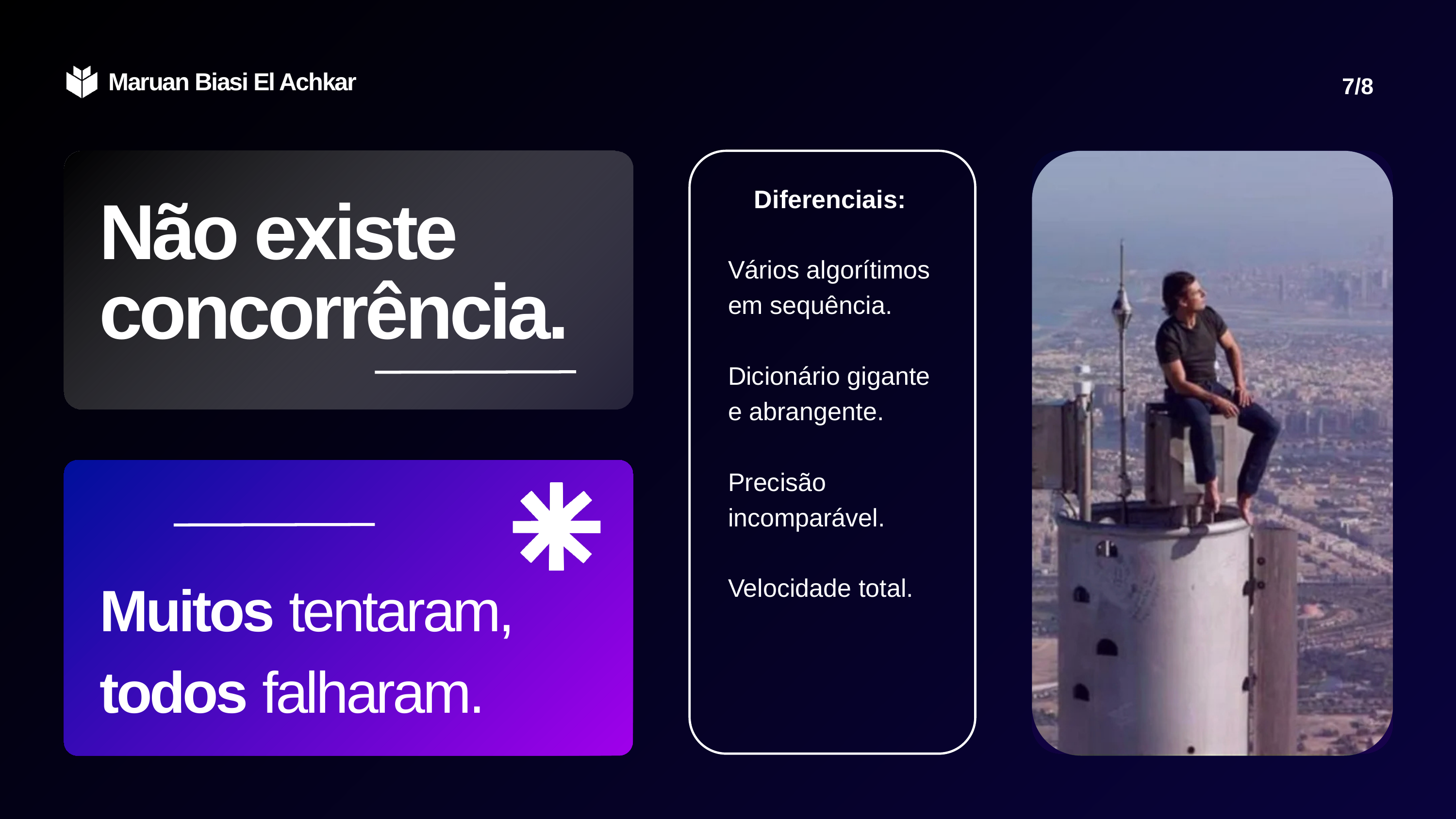

Maruan Biasi El Achkar

7/8

Diferenciais:

Vários algorítimos em sequência.

Dicionário gigante e abrangente.

Precisão incomparável.

Velocidade total.
Não existe
concorrência.

Muitos tentaram, todos falharam.